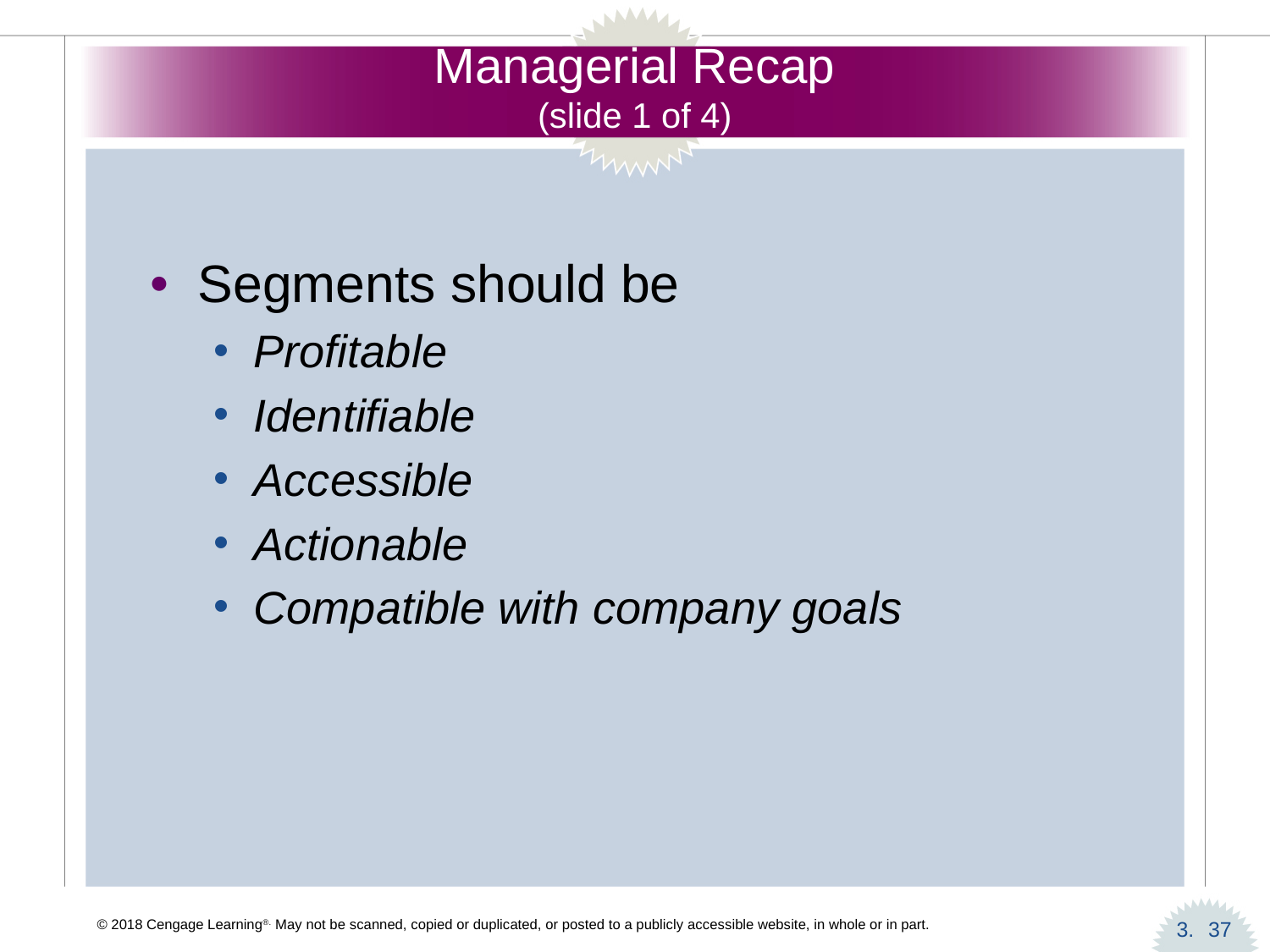

# Managerial Recap (slide 1 of 4)
Segments should be
Profitable
Identifiable
Accessible
Actionable
Compatible with company goals
37